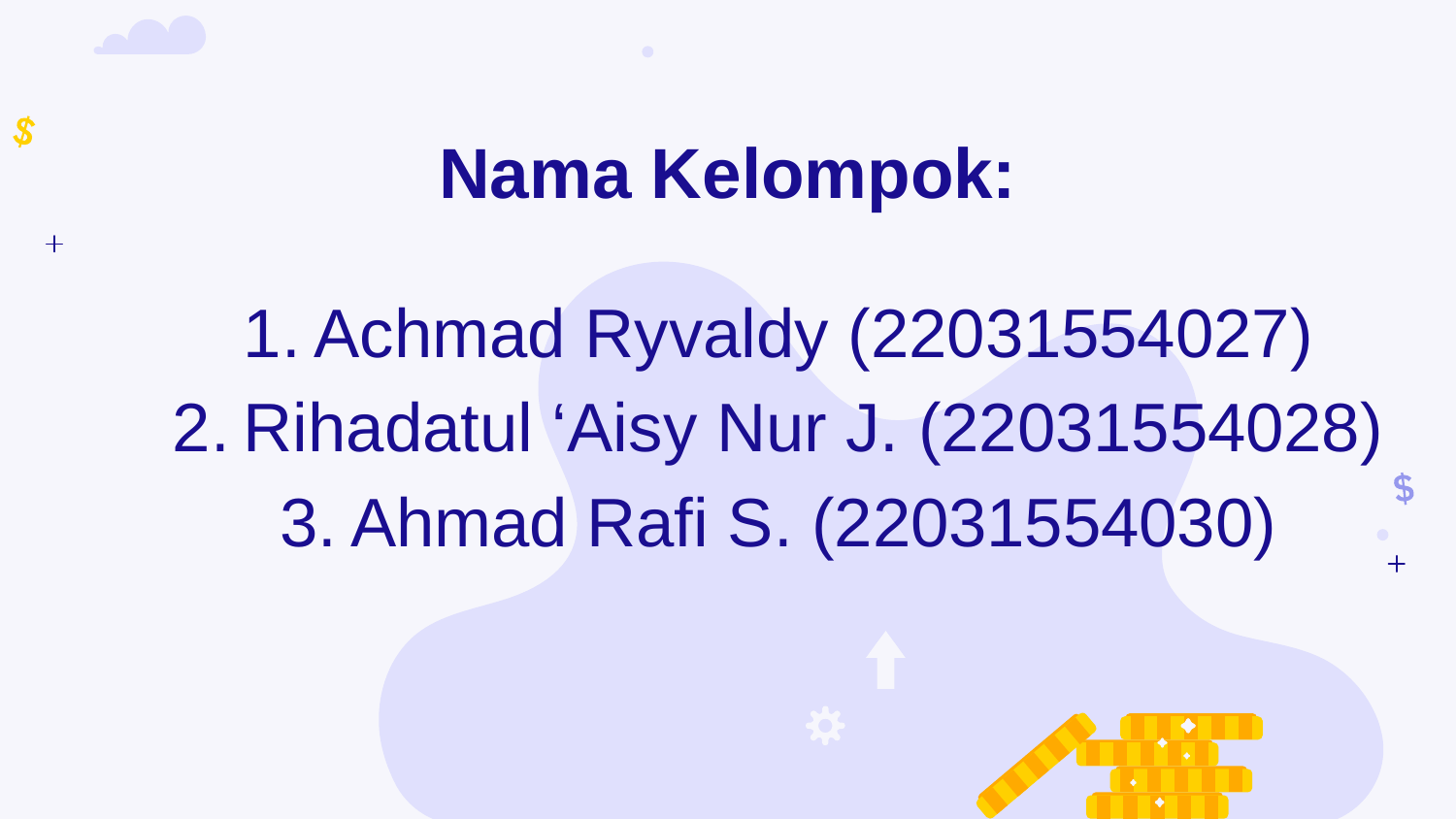

# Nama Kelompok:
Achmad Ryvaldy (22031554027)
Rihadatul ‘Aisy Nur J. (22031554028)
Ahmad Rafi S. (22031554030)